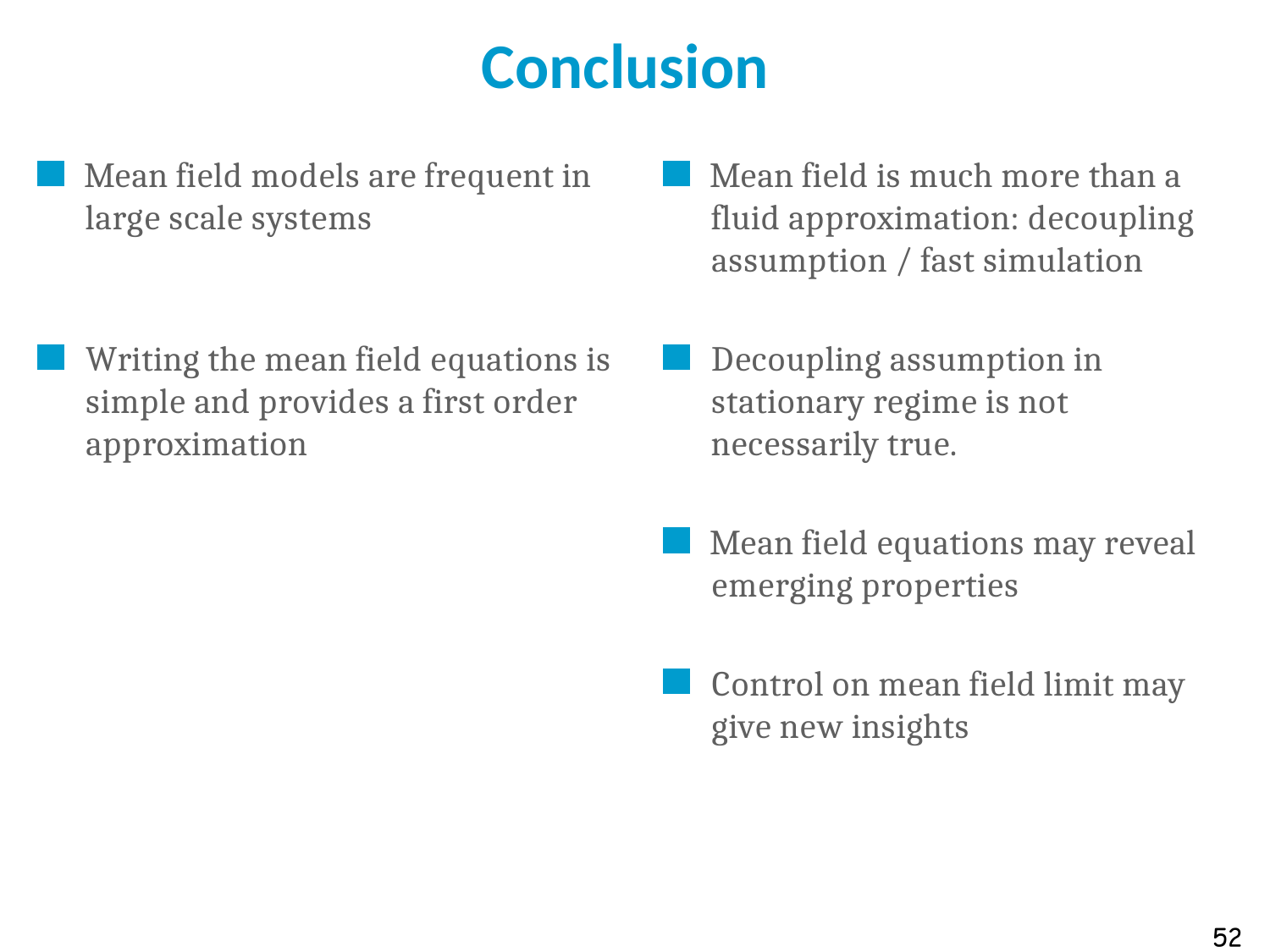

# Conclusion
Mean field models are frequent in large scale systems

Writing the mean field equations is simple and provides a first order approximation
Mean field is much more than a fluid approximation: decoupling assumption / fast simulation

Decoupling assumption in stationary regime is not necessarily true.

Mean field equations may reveal emerging properties

Control on mean field limit may give new insights

52